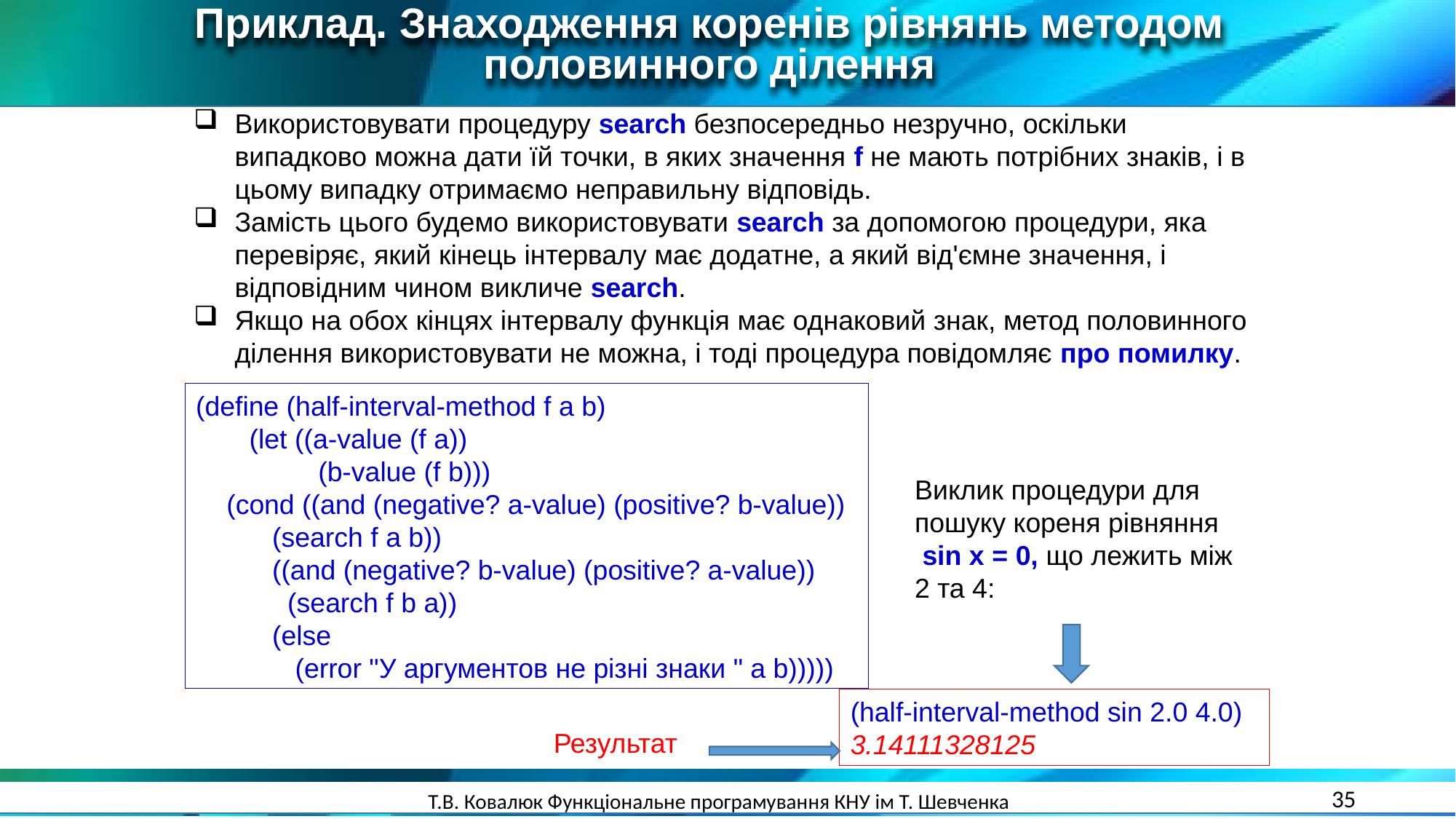

Приклад. Знаходження коренів рівнянь методом половинного ділення
Використовувати процедуру search безпосередньо незручно, оскільки випадково можна дати їй точки, в яких значення f не мають потрібних знаків, і в цьому випадку отримаємо неправильну відповідь.
Замість цього будемо використовувати search за допомогою процедури, яка перевіряє, який кінець інтервалу має додатне, а який від'ємне значення, і відповідним чином викличе search.
Якщо на обох кінцях інтервалу функція має однаковий знак, метод половинного ділення використовувати не можна, і тоді процедура повідомляє про помилку.
(define (half-interval-method f a b)
       (let ((a-value (f a))
                (b-value (f b)))
    (cond ((and (negative? a-value) (positive? b-value))
          (search f a b))
          ((and (negative? b-value) (positive? a-value))
            (search f b a))
          (else
             (error "У аргументов не різні знаки " a b)))))
Виклик процедури для пошуку кореня рівняння
 sin x = 0, що лежить між 2 та 4:

(half-interval-method sin 2.0 4.0)
3.14111328125
Результат

35